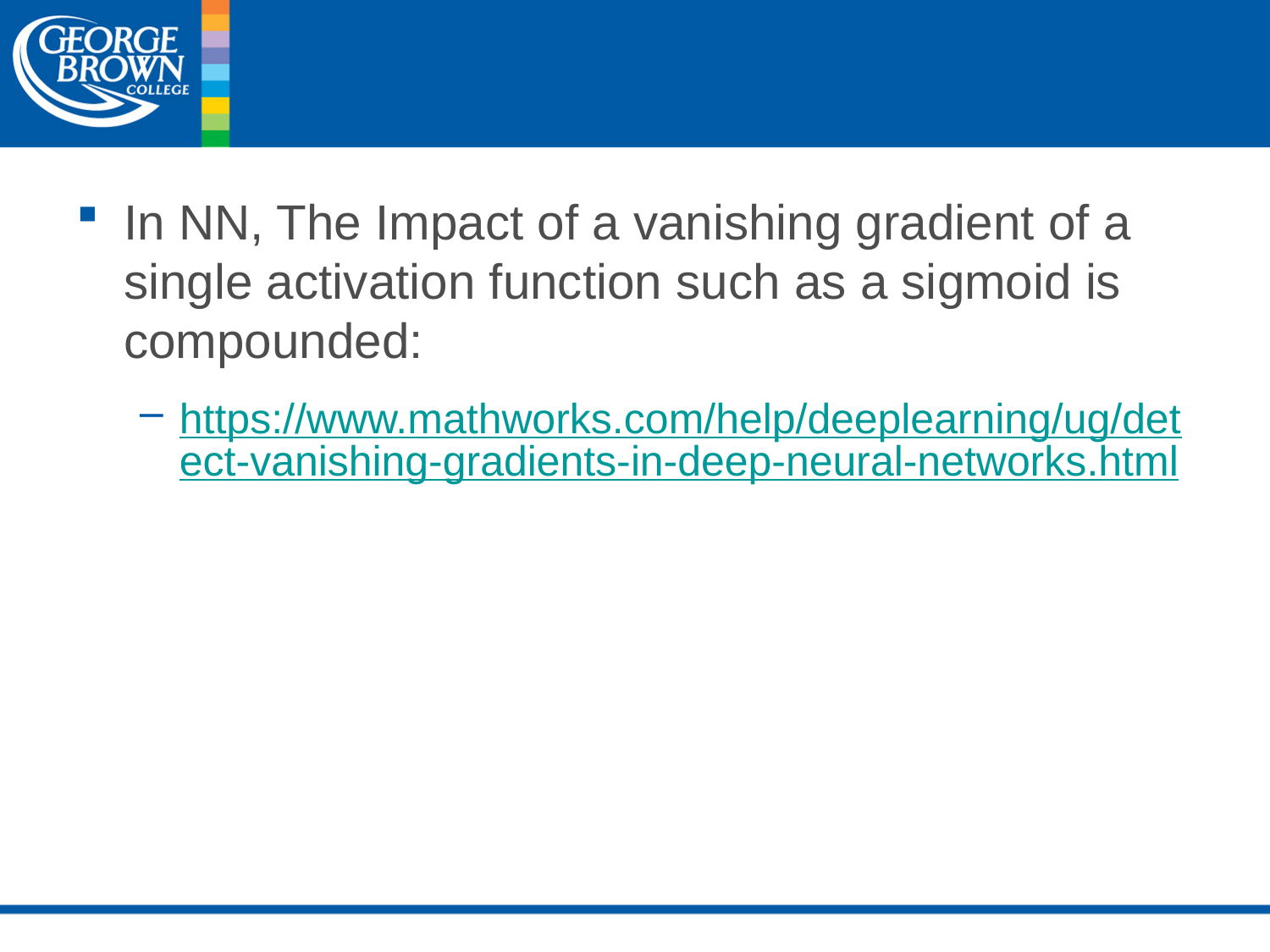

#
In NN, The Impact of a vanishing gradient of a single activation function such as a sigmoid is compounded:
https://www.mathworks.com/help/deeplearning/ug/detect-vanishing-gradients-in-deep-neural-networks.html